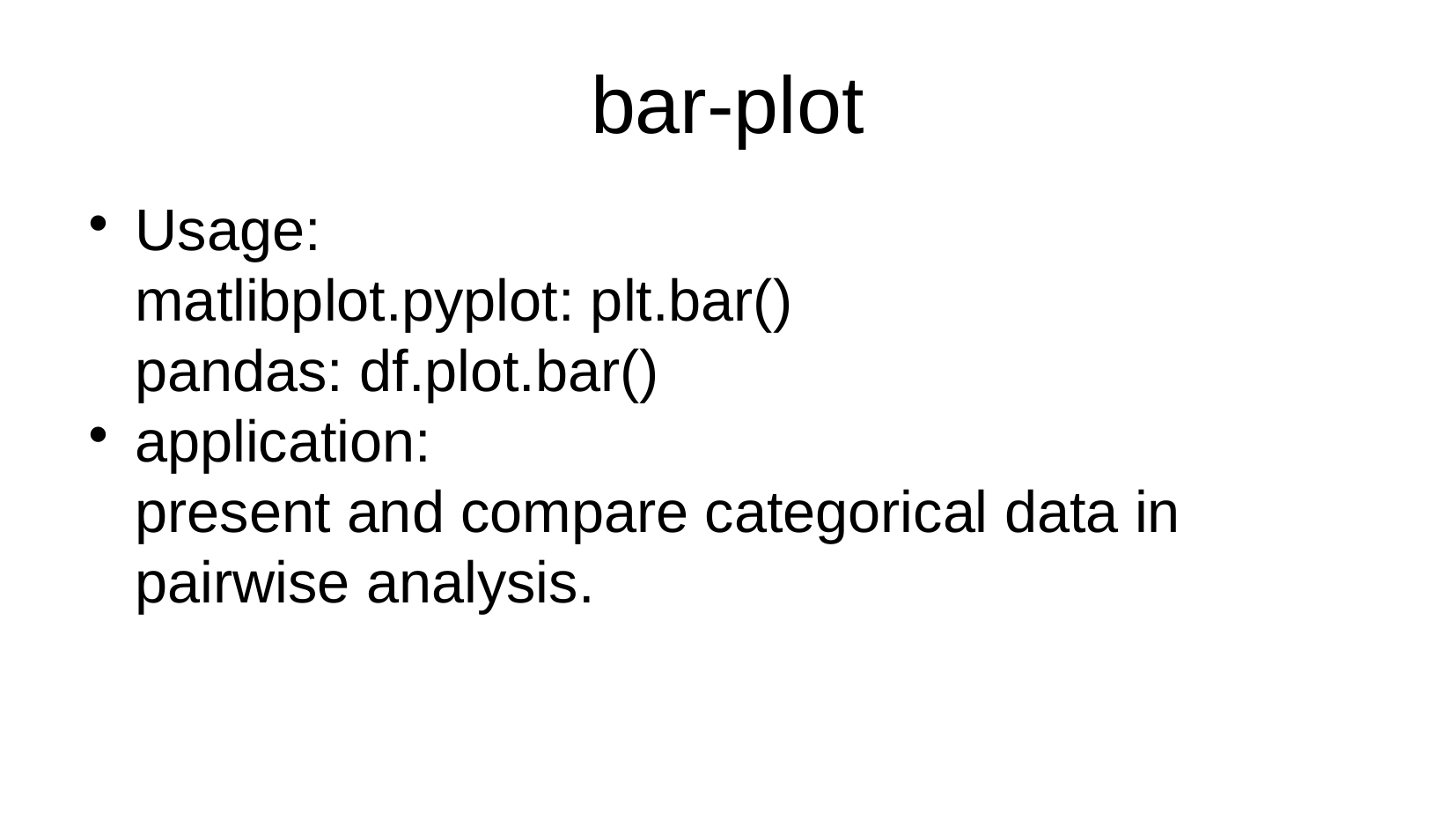

bar-plot
Usage:
matlibplot.pyplot: plt.bar()
pandas: df.plot.bar()
application:
present and compare categorical data in pairwise analysis.